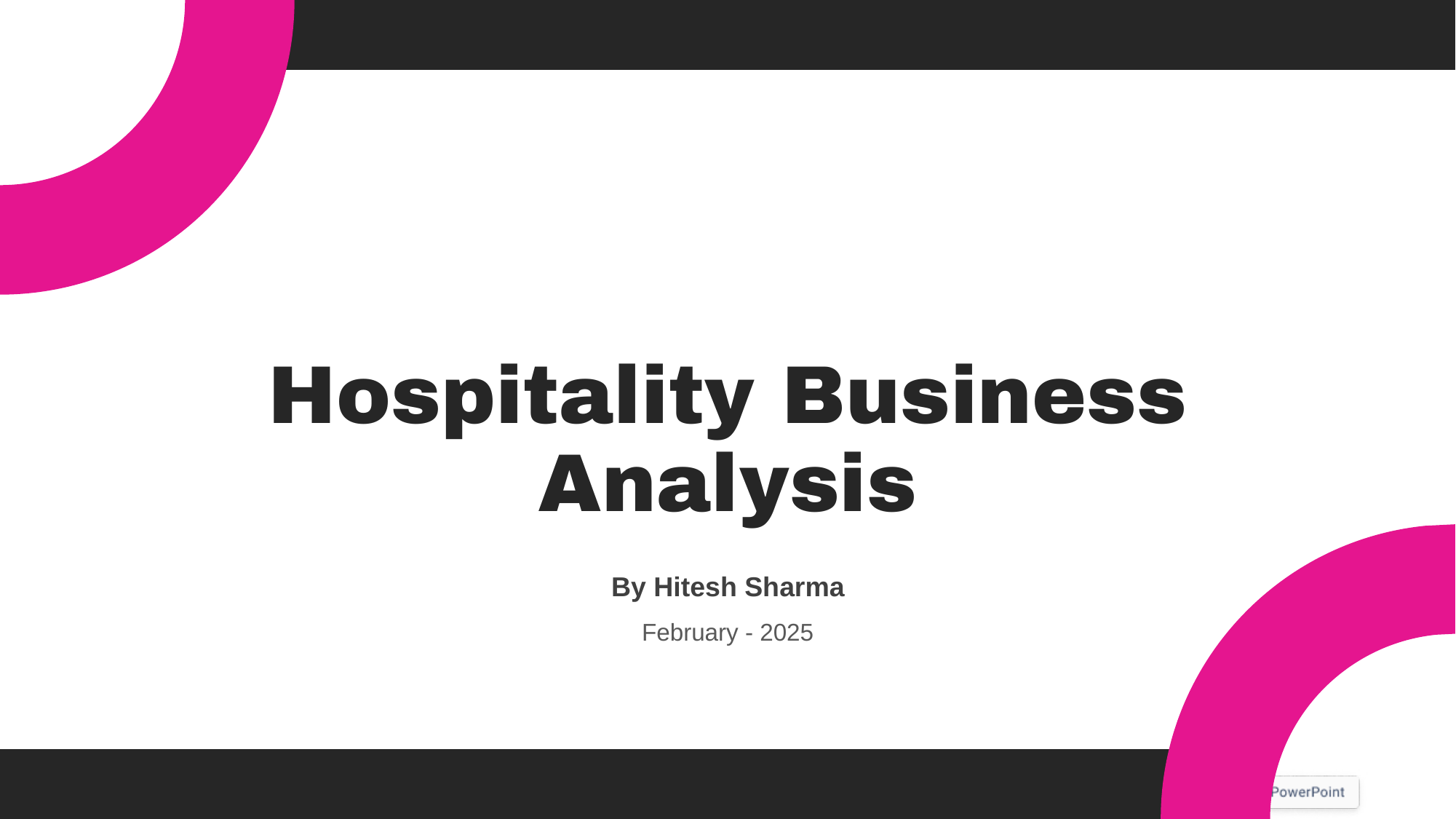

# Hospitality Business Analysis
By Hitesh Sharma

February - 2025